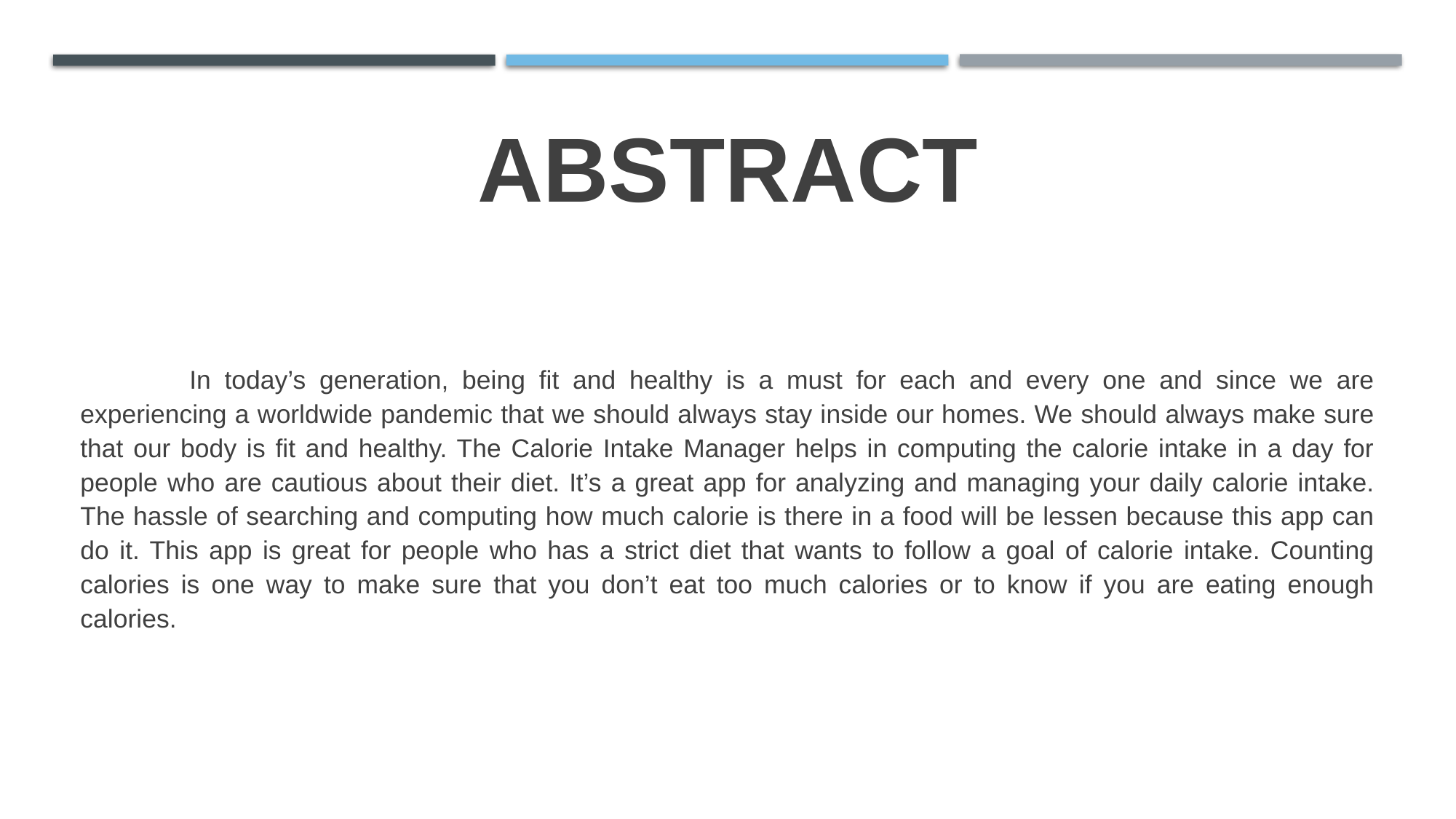

# ABSTRACT
	In today’s generation, being fit and healthy is a must for each and every one and since we are experiencing a worldwide pandemic that we should always stay inside our homes. We should always make sure that our body is fit and healthy. The Calorie Intake Manager helps in computing the calorie intake in a day for people who are cautious about their diet. It’s a great app for analyzing and managing your daily calorie intake. The hassle of searching and computing how much calorie is there in a food will be lessen because this app can do it. This app is great for people who has a strict diet that wants to follow a goal of calorie intake. Counting calories is one way to make sure that you don’t eat too much calories or to know if you are eating enough calories.